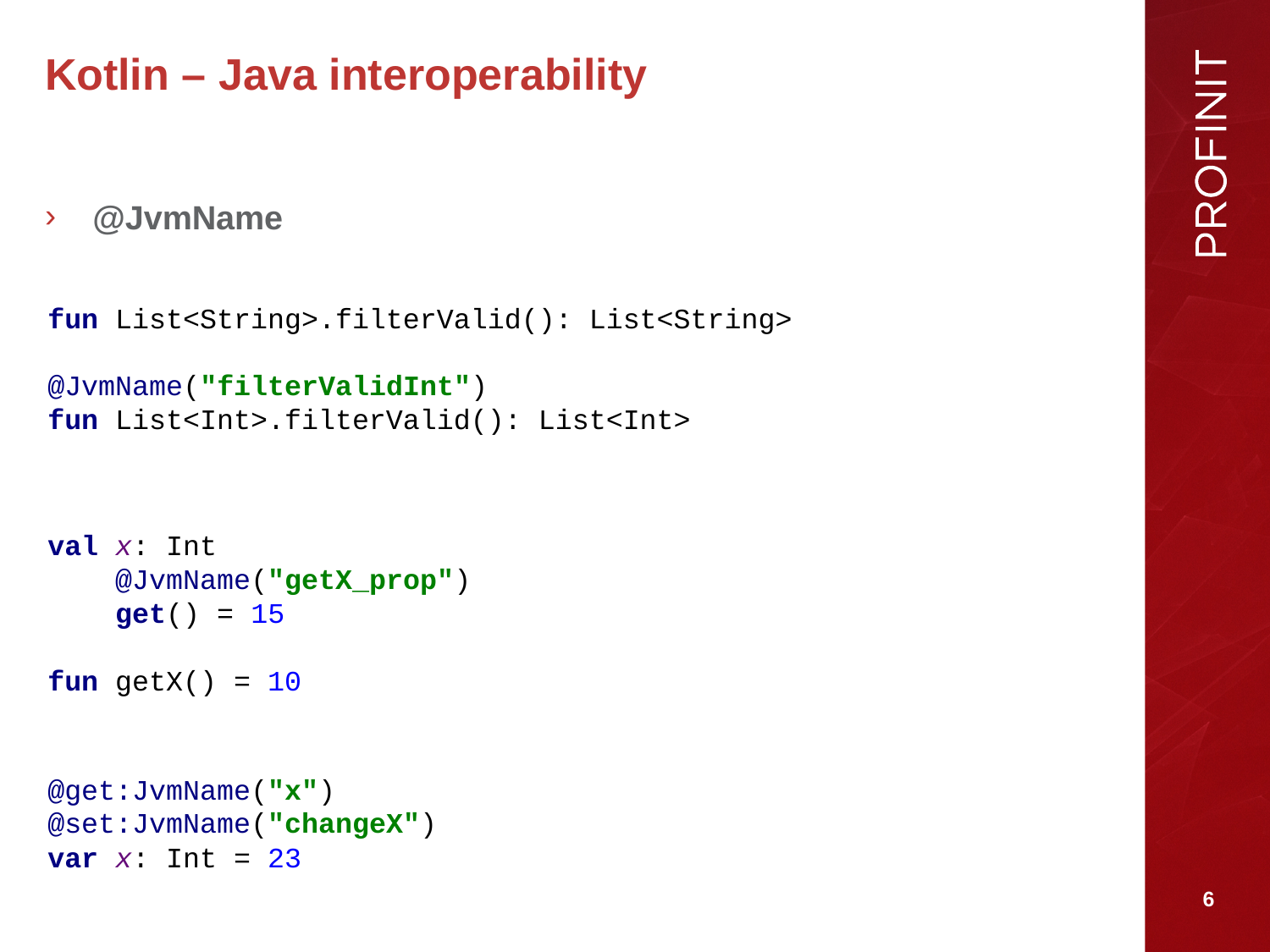

# Kotlin – Java interoperability
@JvmName
fun List<String>.filterValid(): List<String>
@JvmName("filterValidInt")
fun List<Int>.filterValid(): List<Int>
val x: Int
    @JvmName("getX_prop")
    get() = 15
fun getX() = 10
@get:JvmName("x")
@set:JvmName("changeX")
var x: Int = 23